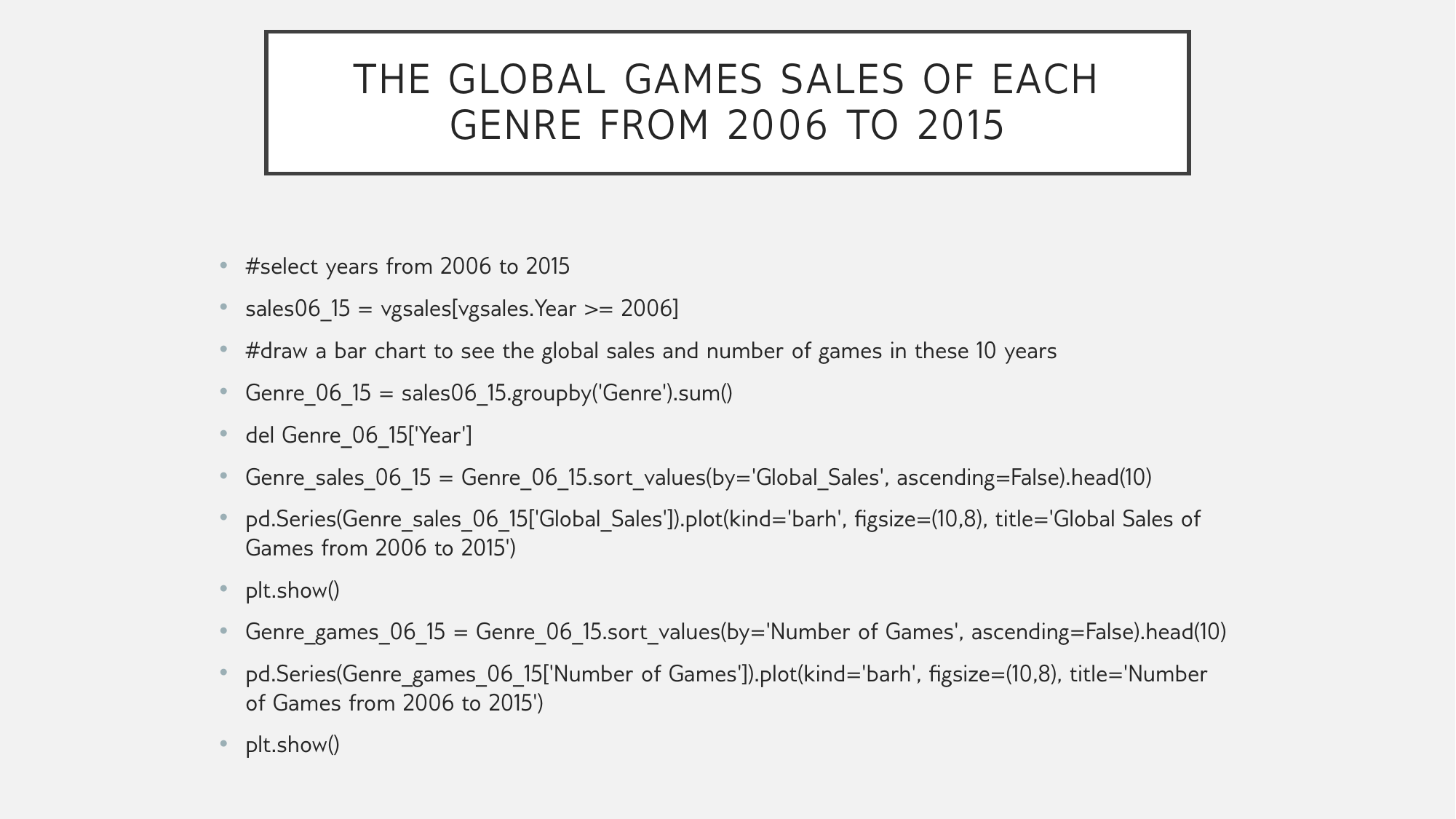

# The Global games sales of each Genre from 2006 to 2015
#select years from 2006 to 2015
sales06_15 = vgsales[vgsales.Year >= 2006]
#draw a bar chart to see the global sales and number of games in these 10 years
Genre_06_15 = sales06_15.groupby('Genre').sum()
del Genre_06_15['Year']
Genre_sales_06_15 = Genre_06_15.sort_values(by='Global_Sales', ascending=False).head(10)
pd.Series(Genre_sales_06_15['Global_Sales']).plot(kind='barh', figsize=(10,8), title='Global Sales of Games from 2006 to 2015')
plt.show()
Genre_games_06_15 = Genre_06_15.sort_values(by='Number of Games', ascending=False).head(10)
pd.Series(Genre_games_06_15['Number of Games']).plot(kind='barh', figsize=(10,8), title='Number of Games from 2006 to 2015')
plt.show()